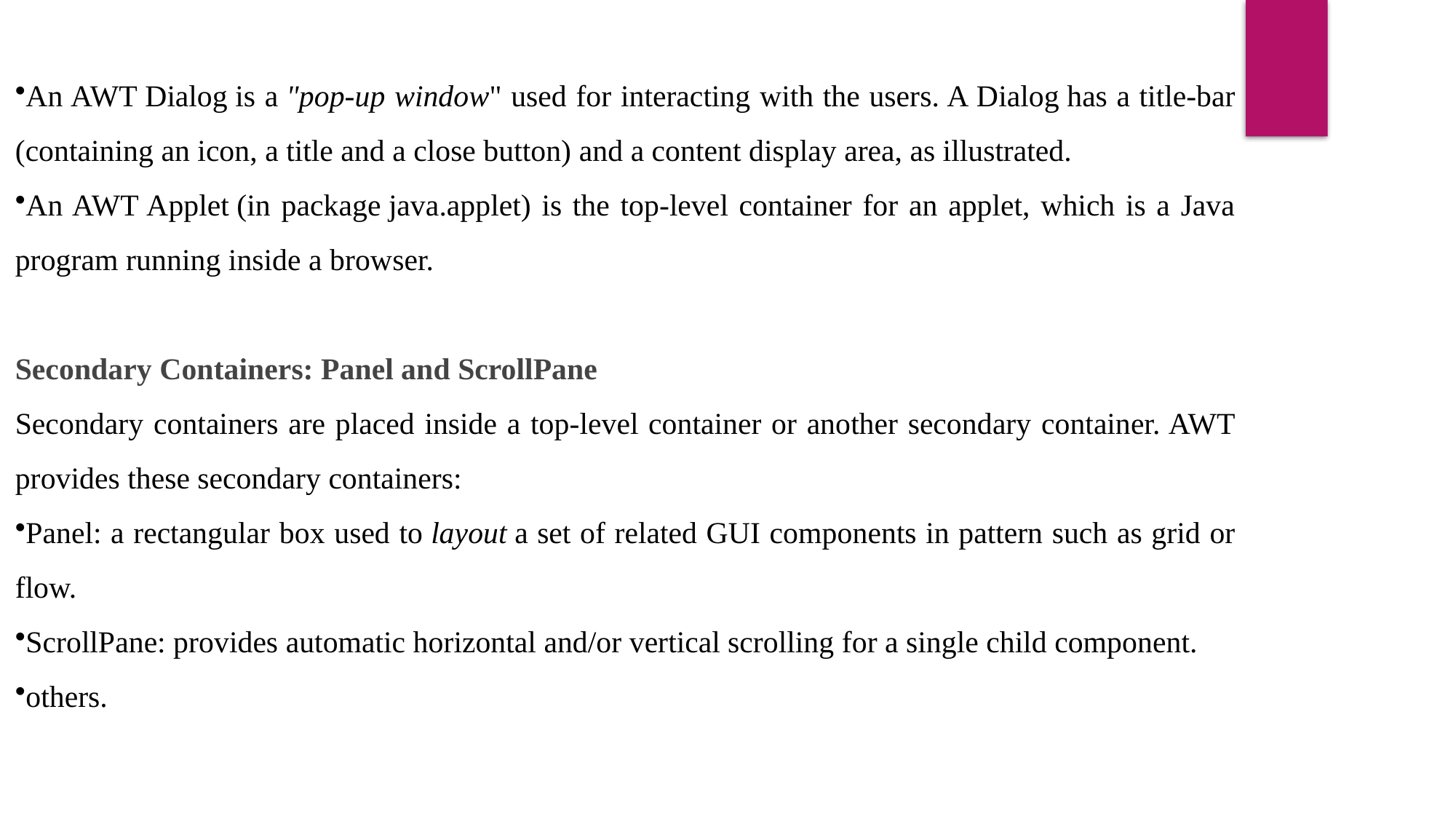

An AWT Dialog is a "pop-up window" used for interacting with the users. A Dialog has a title-bar (containing an icon, a title and a close button) and a content display area, as illustrated.
An AWT Applet (in package java.applet) is the top-level container for an applet, which is a Java program running inside a browser.

Secondary Containers: Panel and ScrollPane
Secondary containers are placed inside a top-level container or another secondary container. AWT provides these secondary containers:
Panel: a rectangular box used to layout a set of related GUI components in pattern such as grid or flow.
ScrollPane: provides automatic horizontal and/or vertical scrolling for a single child component.
others.